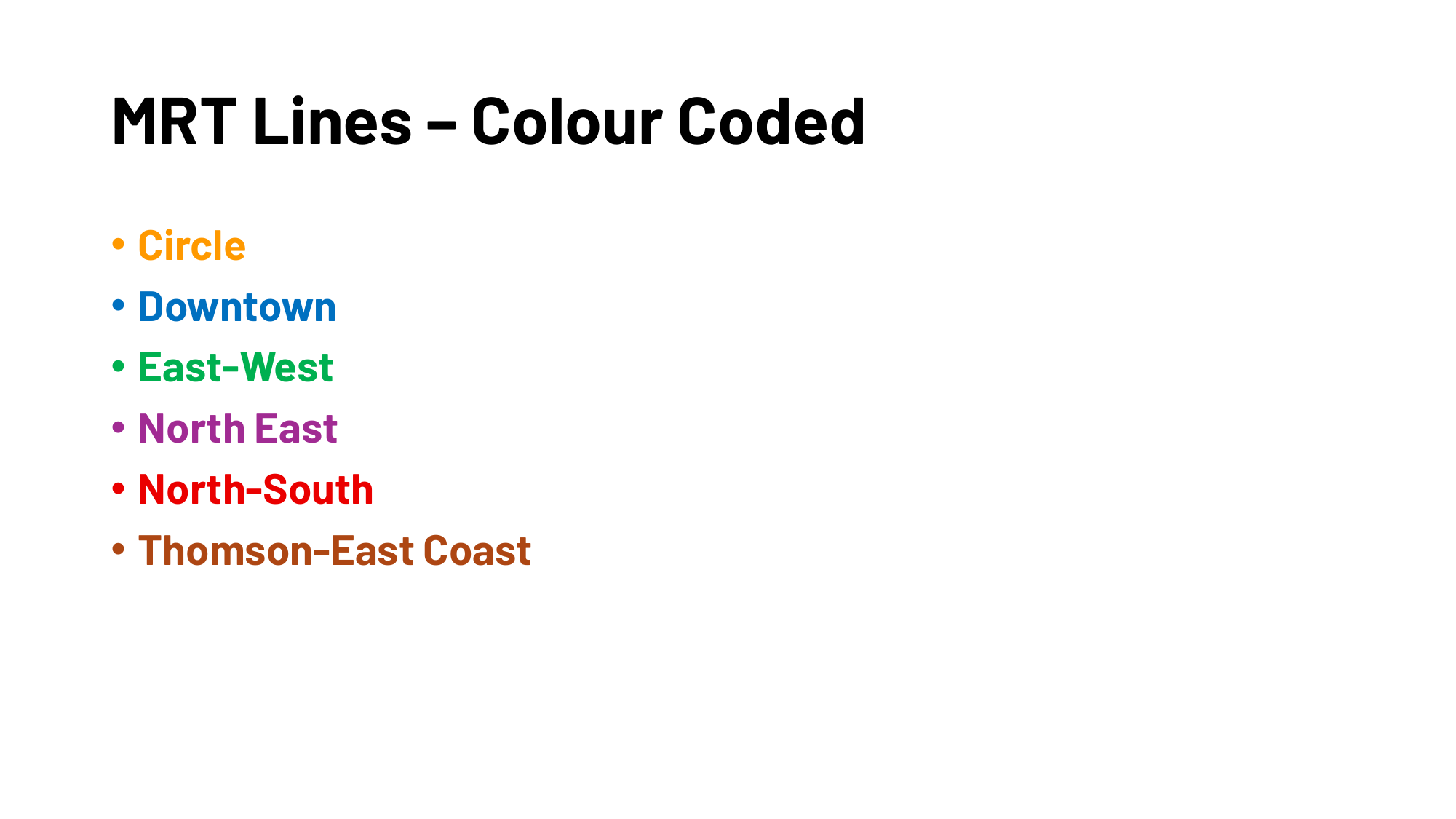

# MRT Lines – Colour Coded
Circle
Downtown
East-West
North East
North-South
Thomson-East Coast